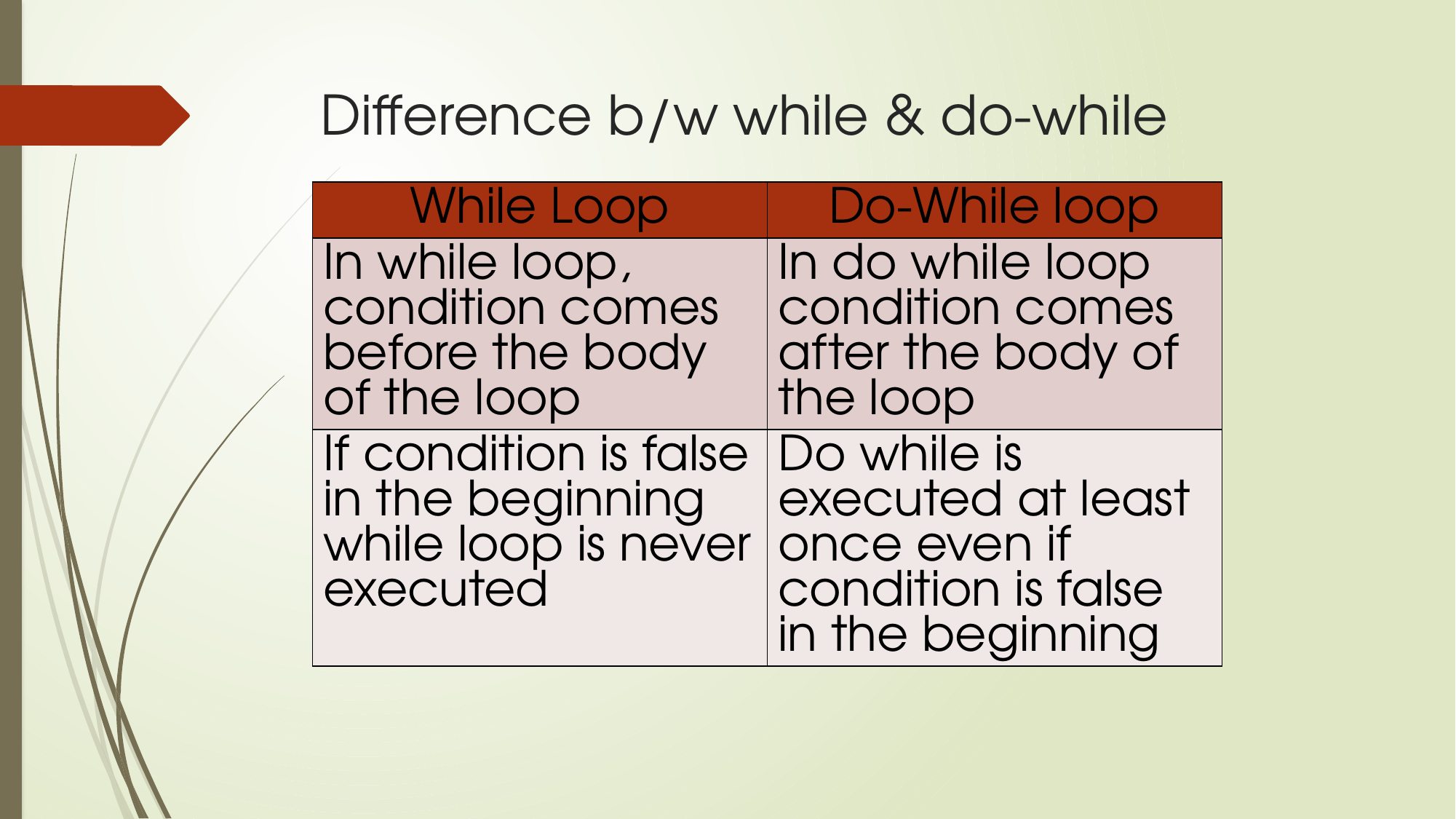

# Difference b/w while & do-while
| While Loop | Do-While loop |
| --- | --- |
| In while loop, condition comes before the body of the loop | In do while loop condition comes after the body of the loop |
| If condition is false in the beginning while loop is never executed | Do while is executed at least once even if condition is false in the beginning |